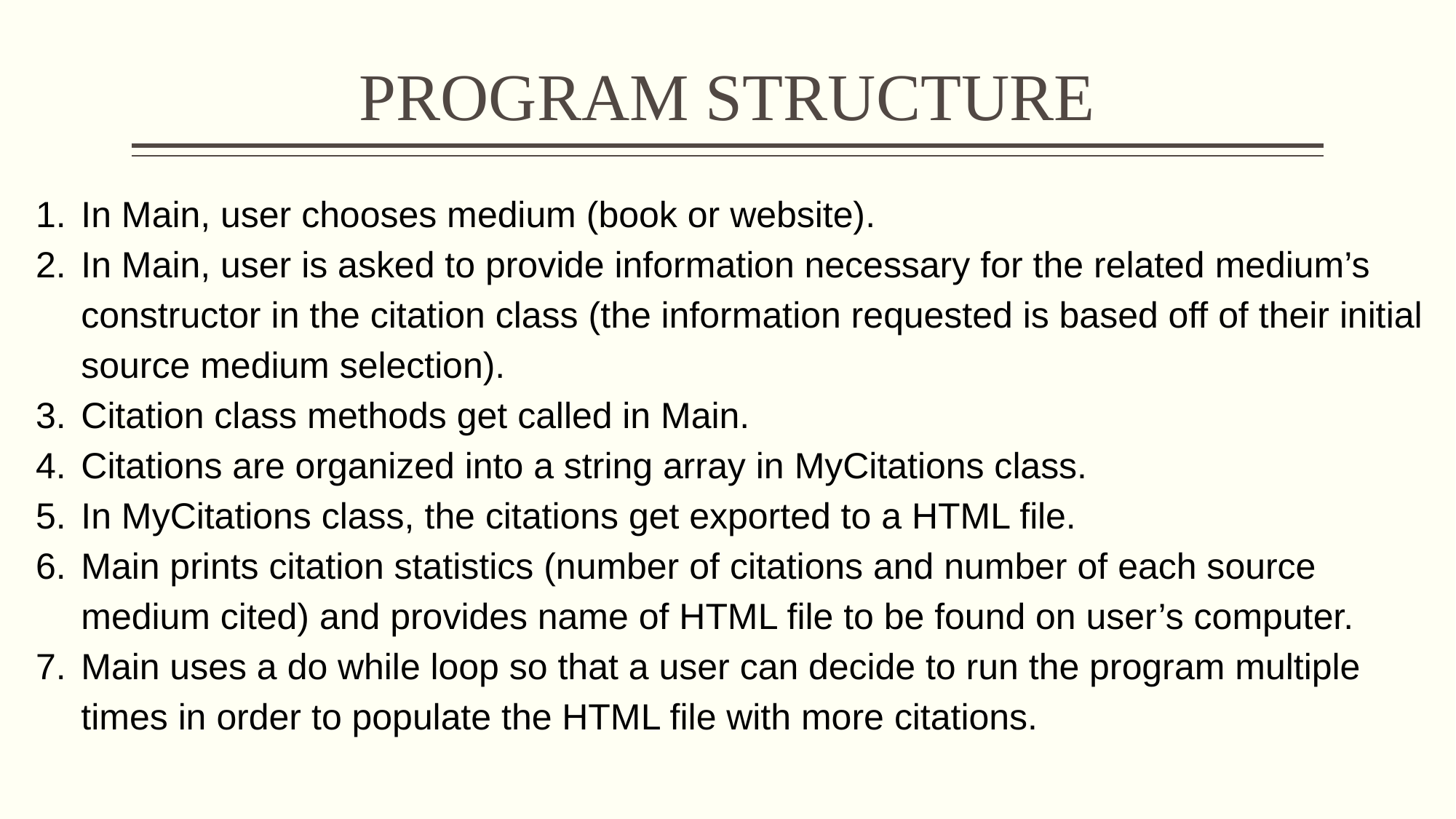

# PROGRAM STRUCTURE
In Main, user chooses medium (book or website).
In Main, user is asked to provide information necessary for the related medium’s constructor in the citation class (the information requested is based off of their initial source medium selection).
Citation class methods get called in Main.
Citations are organized into a string array in MyCitations class.
In MyCitations class, the citations get exported to a HTML file.
Main prints citation statistics (number of citations and number of each source medium cited) and provides name of HTML file to be found on user’s computer.
Main uses a do while loop so that a user can decide to run the program multiple times in order to populate the HTML file with more citations.